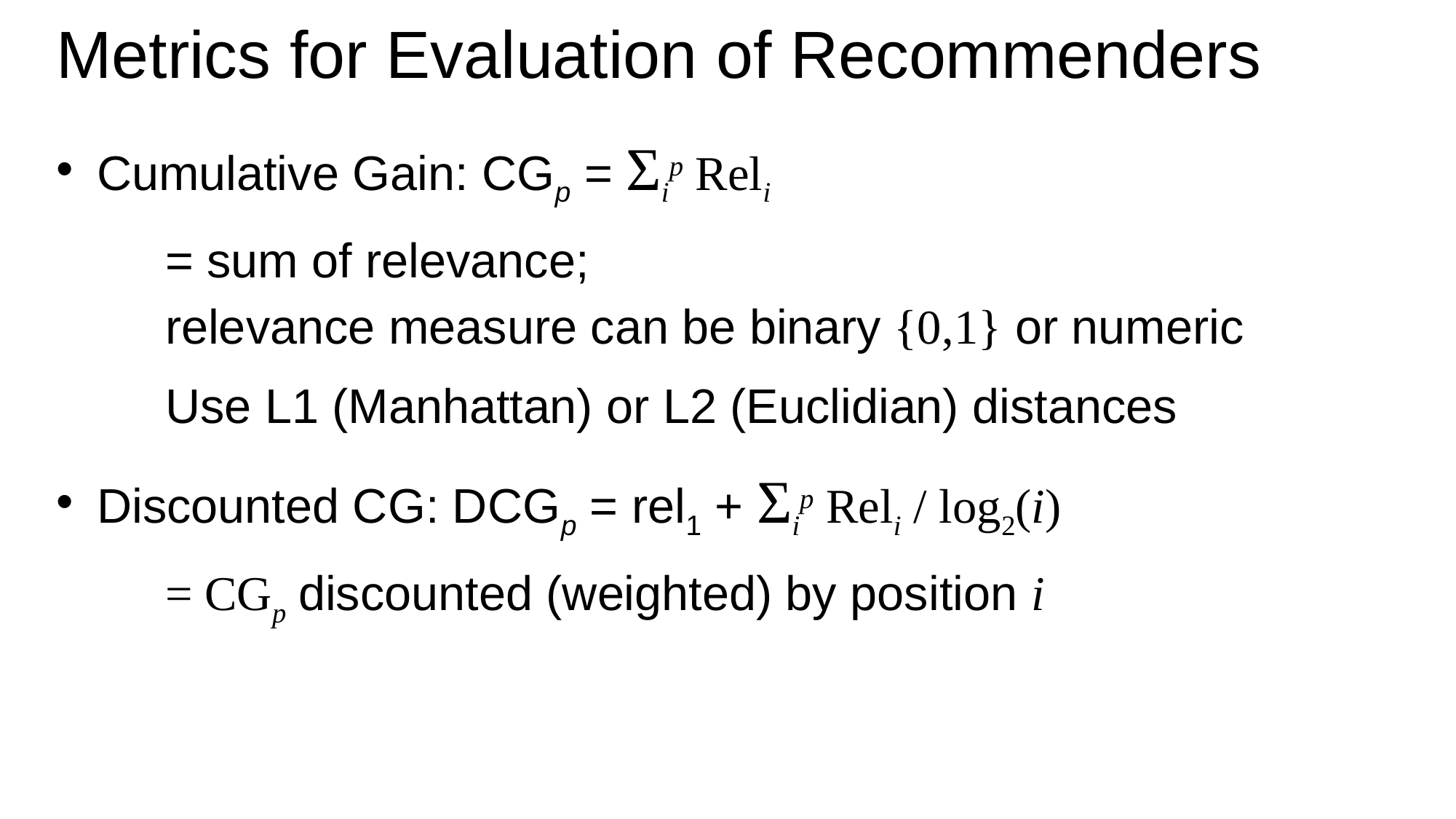

# Metrics for Evaluation of Recommenders
Cumulative Gain: CGp = Σip Reli
	= sum of relevance;
	relevance measure can be binary {0,1} or numeric
	Use L1 (Manhattan) or L2 (Euclidian) distances
Discounted CG: DCGp = rel1 + Σip Reli / log2(i)
	= CGp discounted (weighted) by position i